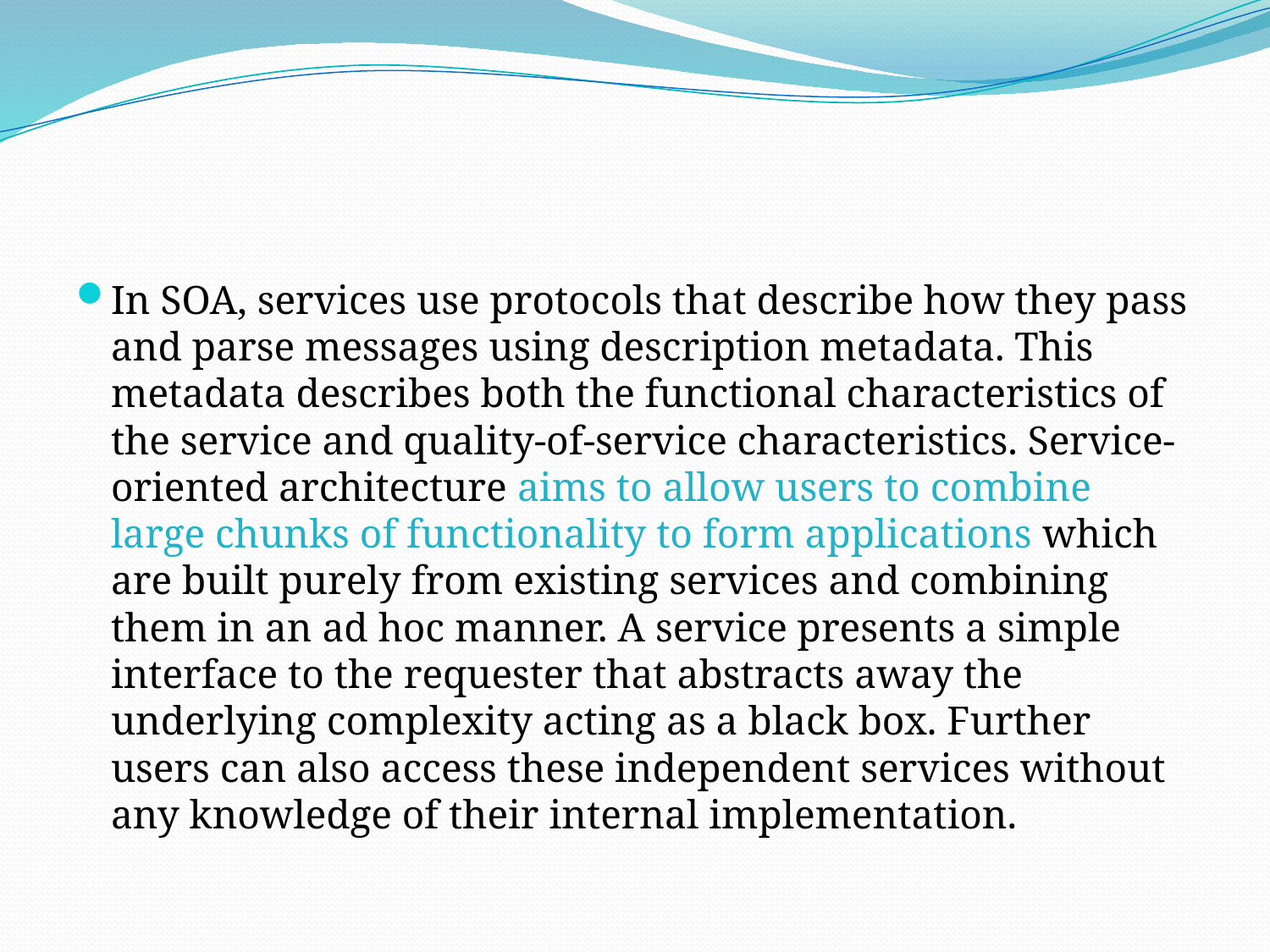

#
In SOA, services use protocols that describe how they pass and parse messages using description metadata. This metadata describes both the functional characteristics of the service and quality-of-service characteristics. Service-oriented architecture aims to allow users to combine large chunks of functionality to form applications which are built purely from existing services and combining them in an ad hoc manner. A service presents a simple interface to the requester that abstracts away the underlying complexity acting as a black box. Further users can also access these independent services without any knowledge of their internal implementation.